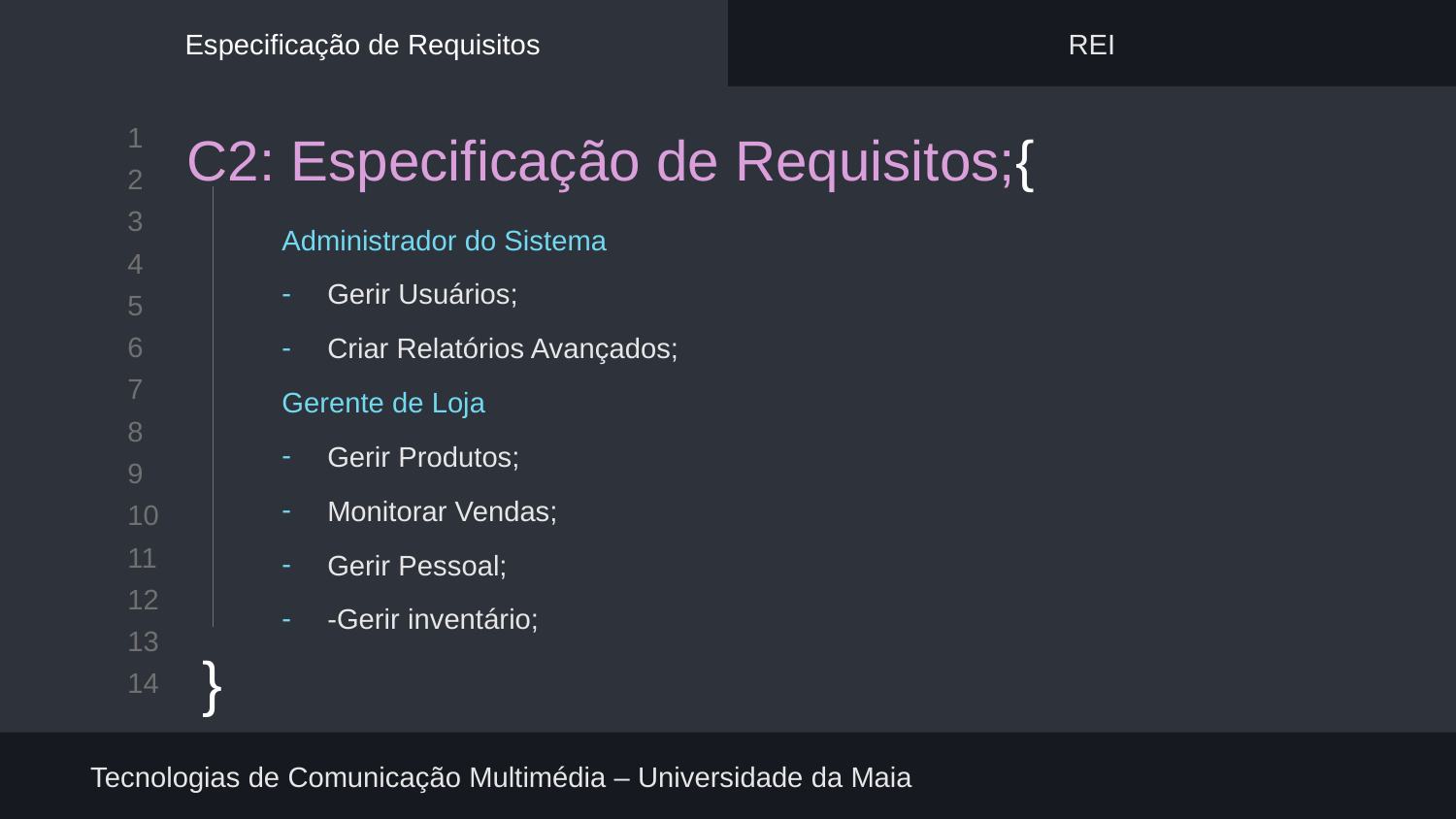

Especificação de Requisitos
REI
# C2: Especificação de Requisitos;{
}
Administrador do Sistema
Gerir Usuários;
Criar Relatórios Avançados;
Gerente de Loja
Gerir Produtos;
Monitorar Vendas;
Gerir Pessoal;
-Gerir inventário;
Tecnologias de Comunicação Multimédia – Universidade da Maia